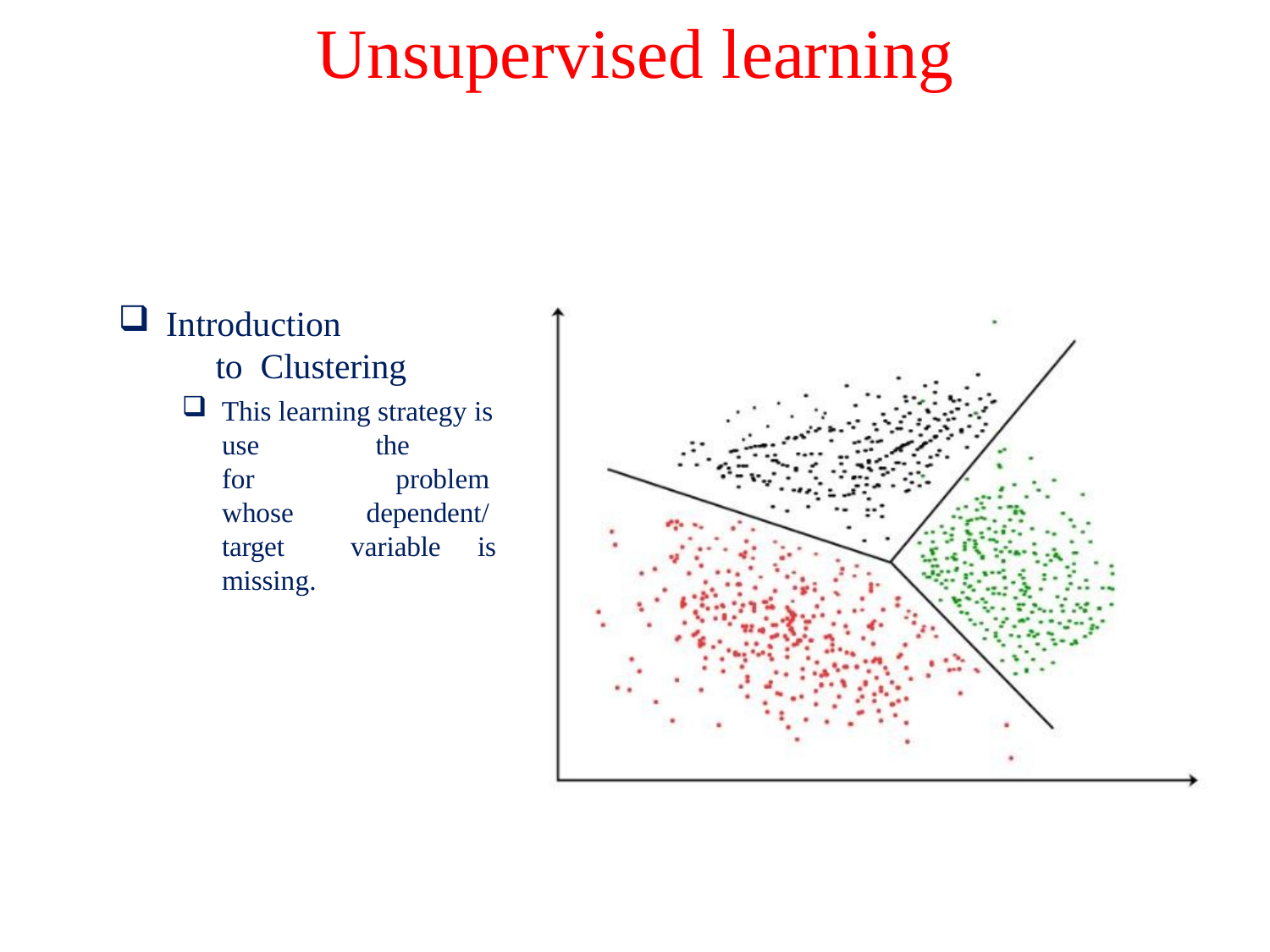

# Unsupervised learning
Introduction	to  Clustering
This learning strategy is

use	for  whose  target  missing.
the	problem  dependent/  variable	is